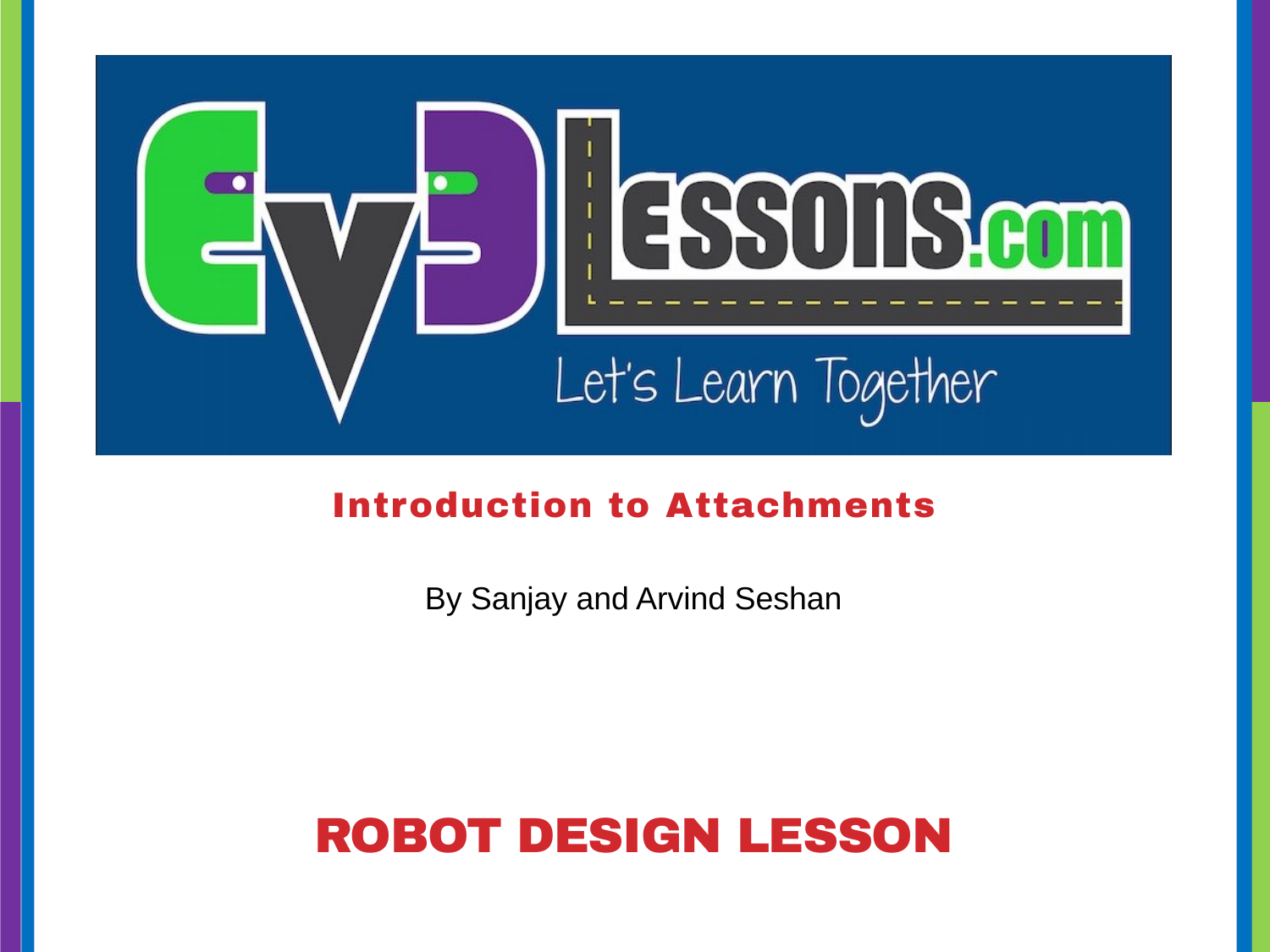

Introduction to Attachments
# Robot DESIGN Lesson